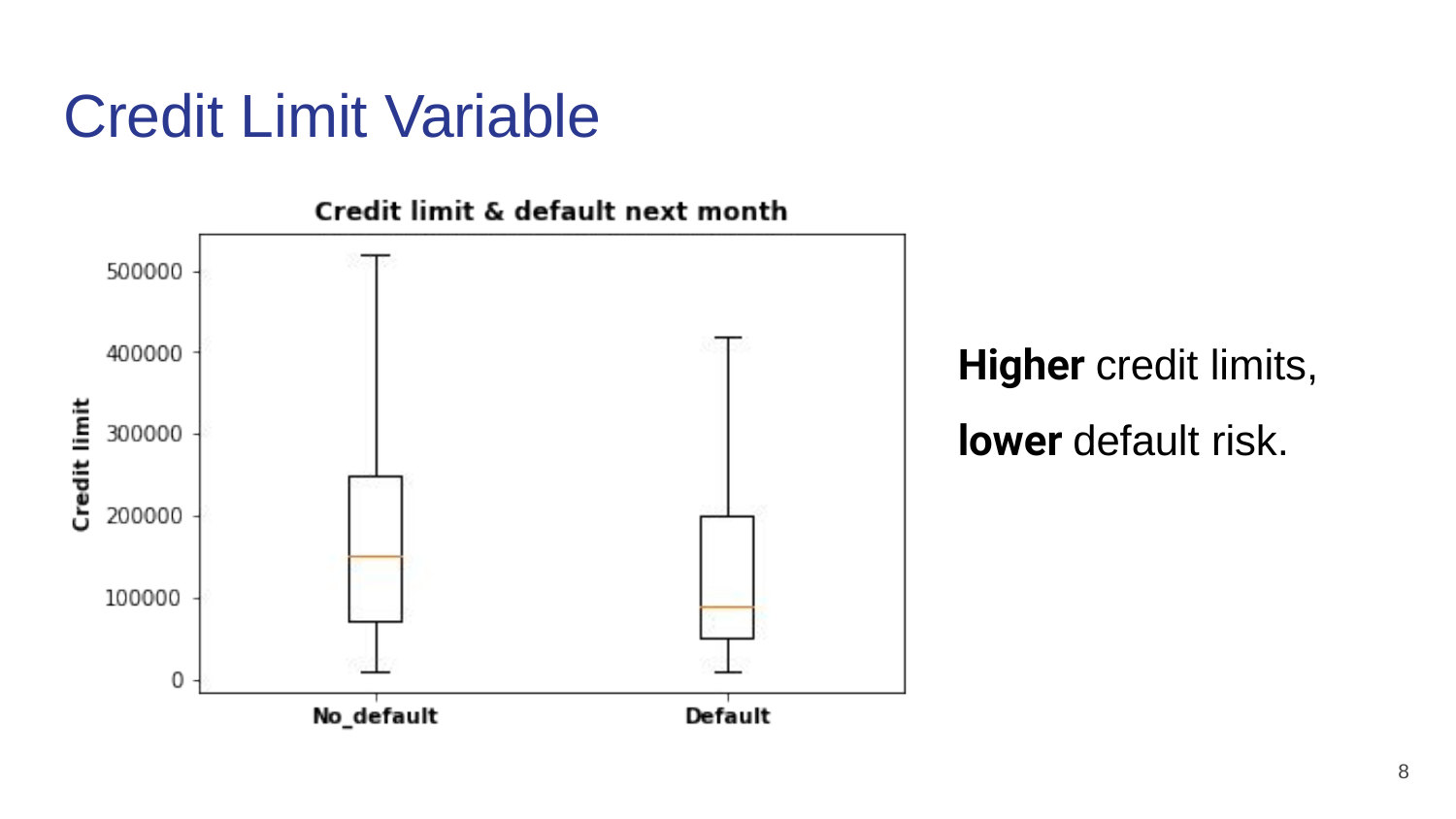

# Credit Limit Variable

Higher credit limits,
lower default risk.
8